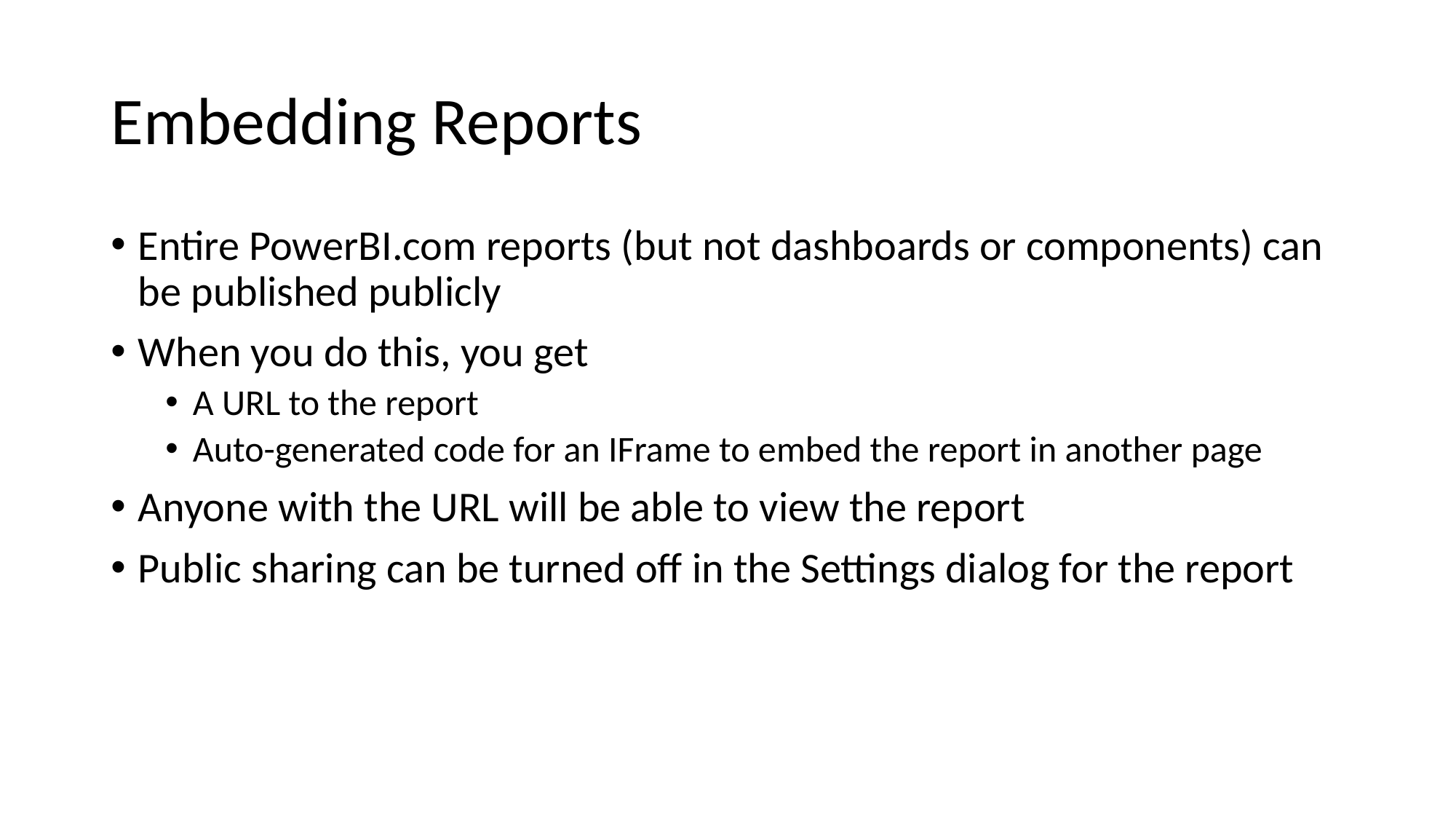

# Embedding Reports
Entire PowerBI.com reports (but not dashboards or components) can be published publicly
When you do this, you get
A URL to the report
Auto-generated code for an IFrame to embed the report in another page
Anyone with the URL will be able to view the report
Public sharing can be turned off in the Settings dialog for the report